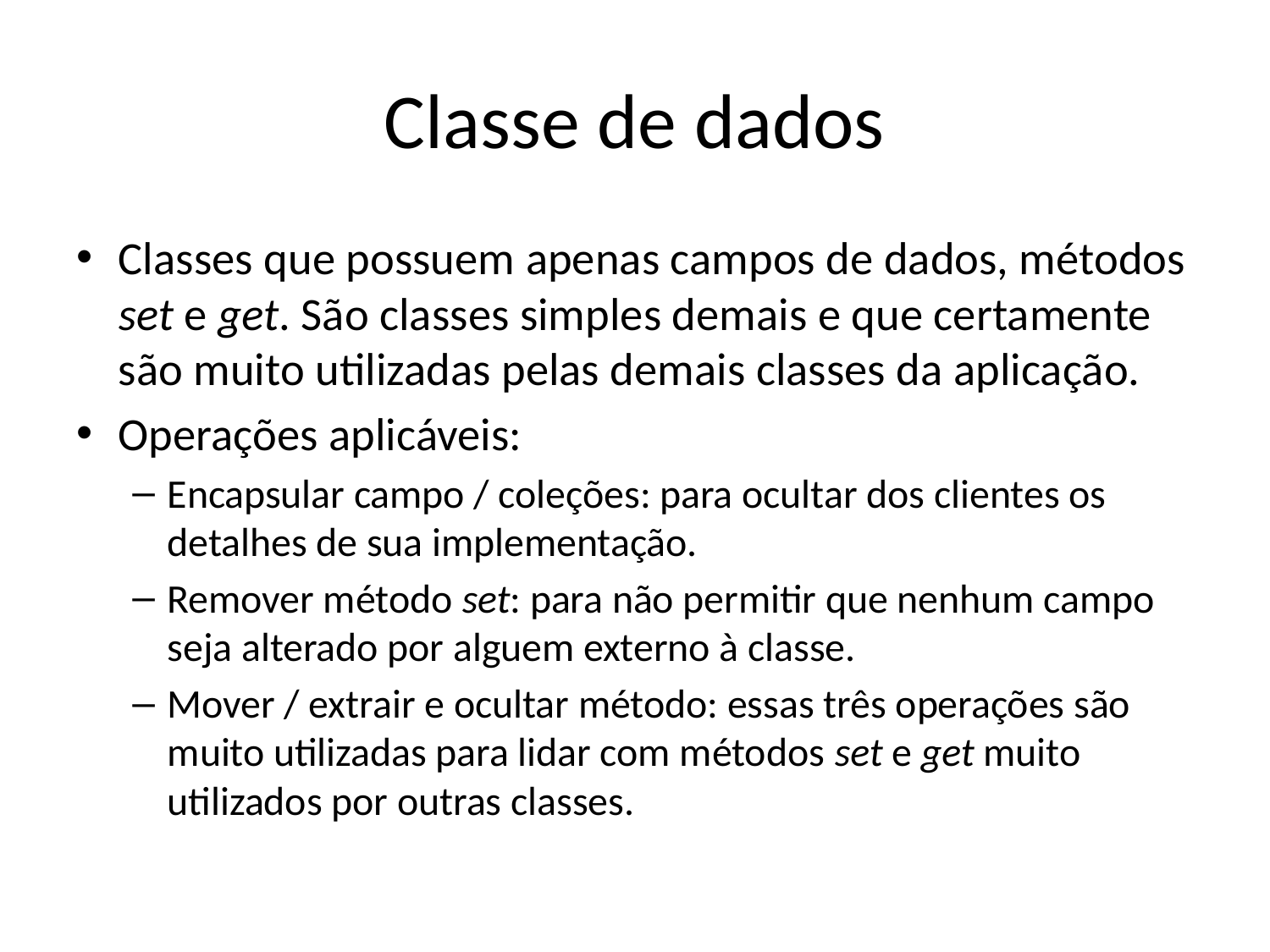

# Classe de dados
Classes que possuem apenas campos de dados, métodos set e get. São classes simples demais e que certamente são muito utilizadas pelas demais classes da aplicação.
Operações aplicáveis:
Encapsular campo / coleções: para ocultar dos clientes os detalhes de sua implementação.
Remover método set: para não permitir que nenhum campo seja alterado por alguem externo à classe.
Mover / extrair e ocultar método: essas três operações são muito utilizadas para lidar com métodos set e get muito utilizados por outras classes.